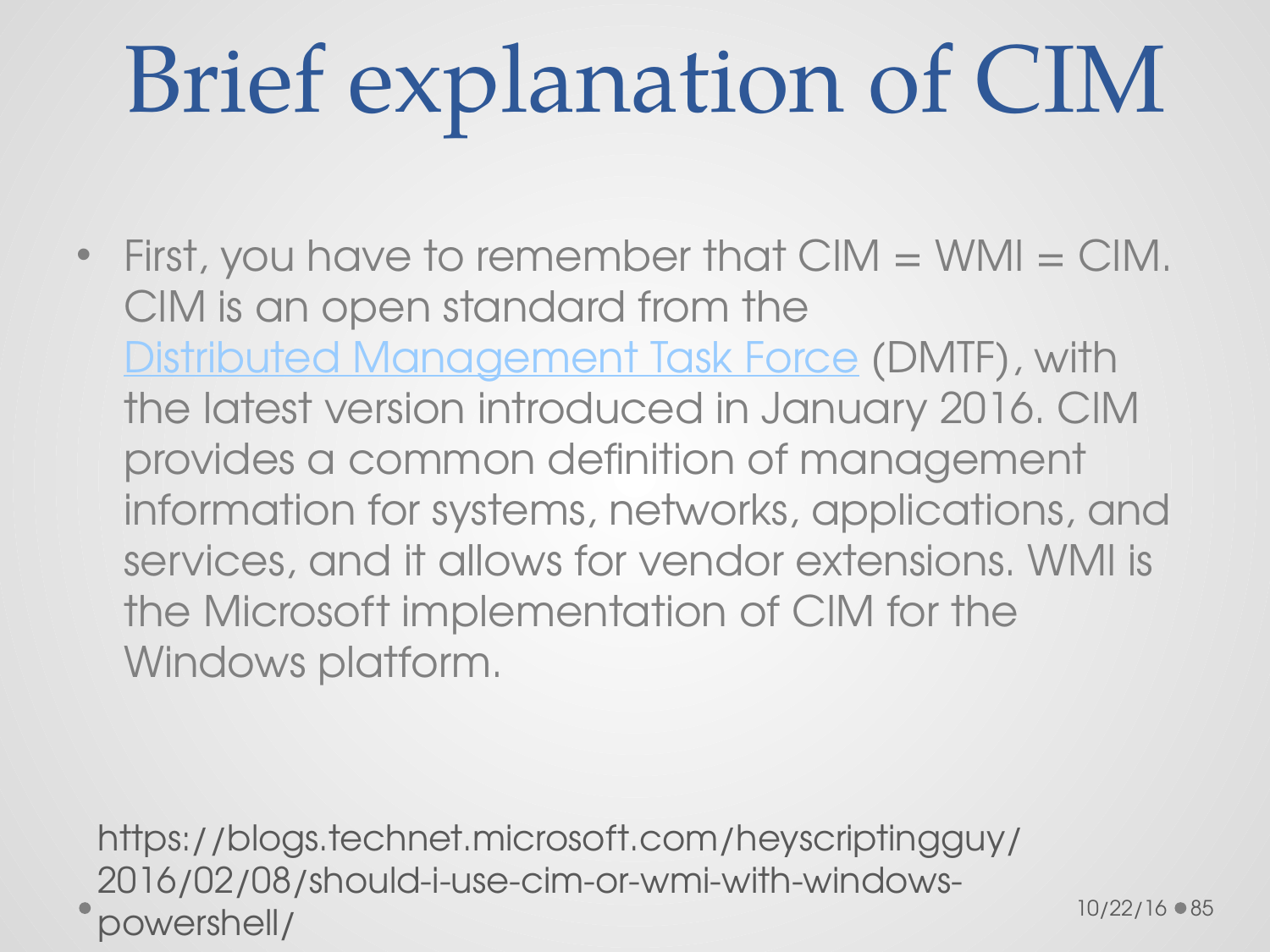

# Brief explanation of CIM
First, you have to remember that CIM = WMI = CIM. CIM is an open standard from the Distributed Management Task Force (DMTF), with the latest version introduced in January 2016. CIM provides a common definition of management information for systems, networks, applications, and services, and it allows for vendor extensions. WMI is the Microsoft implementation of CIM for the Windows platform.
https://blogs.technet.microsoft.com/heyscriptingguy/2016/02/08/should-i-use-cim-or-wmi-with-windows-powershell/
10/22/16
85